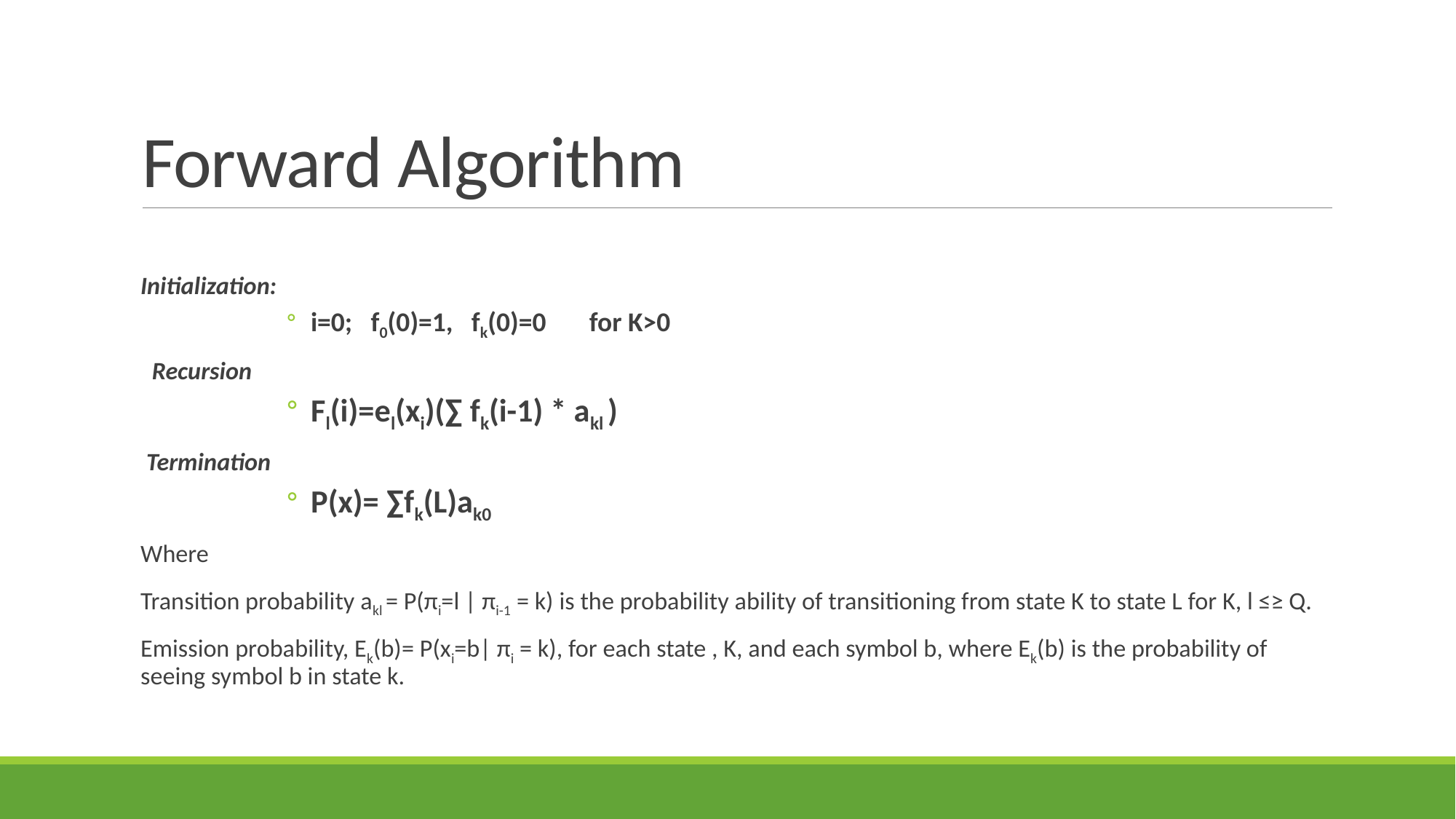

# Forward Algorithm

Initialization:
i=0;   f0(0)=1,   fk(0)=0       for K>0
  Recursion
Fl(i)=el(xi)(∑ fk(i-1) * akl )
 Termination
P(x)= ∑fk(L)ak0
Where
Transition probability akl = P(πi=l | πi-1 = k) is the probability ability of transitioning from state K to state L for K, l ≤≥ Q.
Emission probability, Ek(b)= P(xi=b| πi = k), for each state , K, and each symbol b, where Ek(b) is the probability of seeing symbol b in state k.